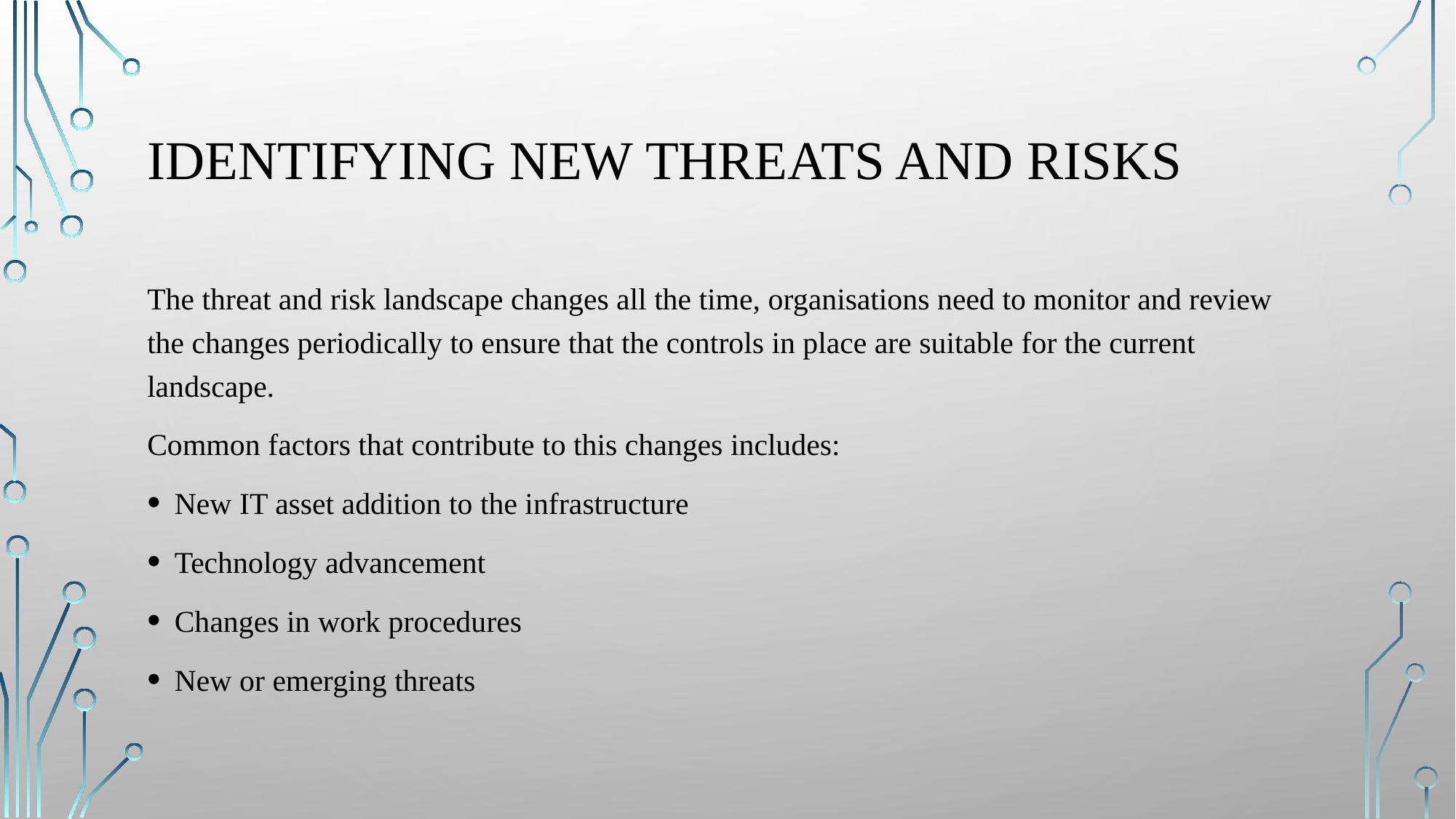

# Identifying new threats and risks
The threat and risk landscape changes all the time, organisations need to monitor and review the changes periodically to ensure that the controls in place are suitable for the current landscape.
Common factors that contribute to this changes includes:
New IT asset addition to the infrastructure
Technology advancement
Changes in work procedures
New or emerging threats